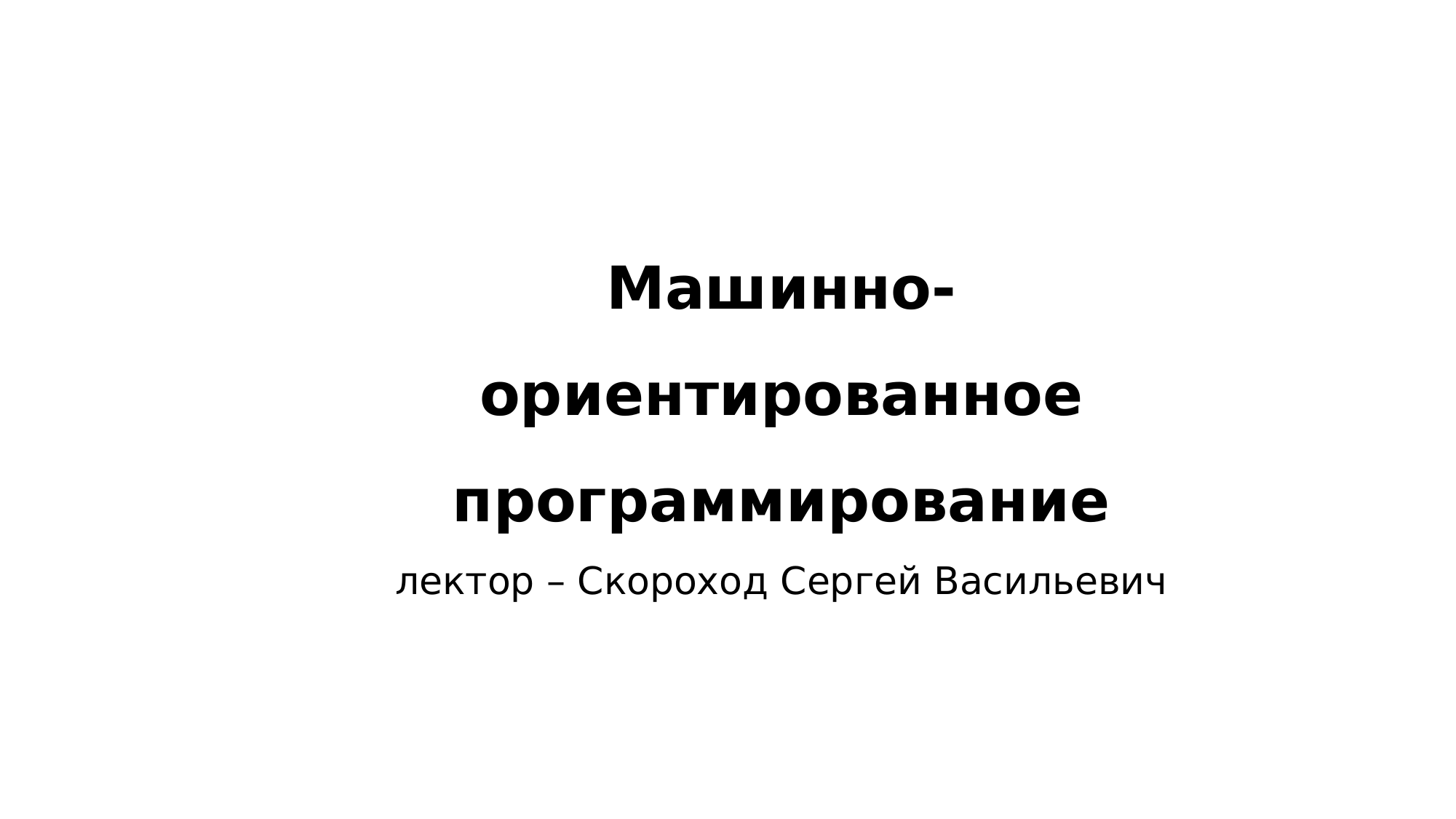

# Машинно-ориентированное программирование лектор – Скороход Сергей Васильевич